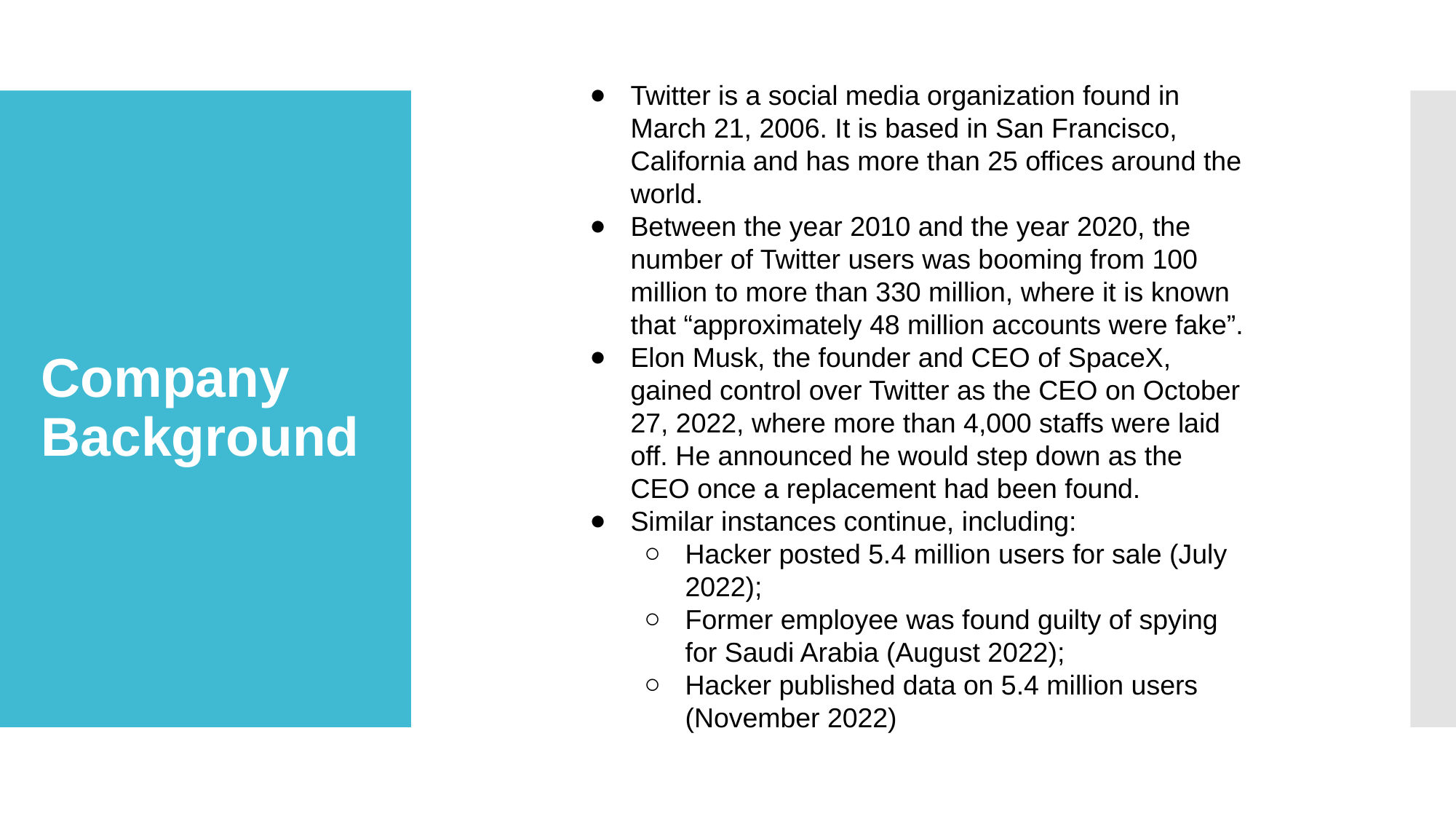

Twitter is a social media organization found in March 21, 2006. It is based in San Francisco, California and has more than 25 offices around the world.
Between the year 2010 and the year 2020, the number of Twitter users was booming from 100 million to more than 330 million, where it is known that “approximately 48 million accounts were fake”.
Elon Musk, the founder and CEO of SpaceX, gained control over Twitter as the CEO on October 27, 2022, where more than 4,000 staffs were laid off. He announced he would step down as the CEO once a replacement had been found.
Similar instances continue, including:
Hacker posted 5.4 million users for sale (July 2022);
Former employee was found guilty of spying for Saudi Arabia (August 2022);
Hacker published data on 5.4 million users (November 2022)
# Company Background